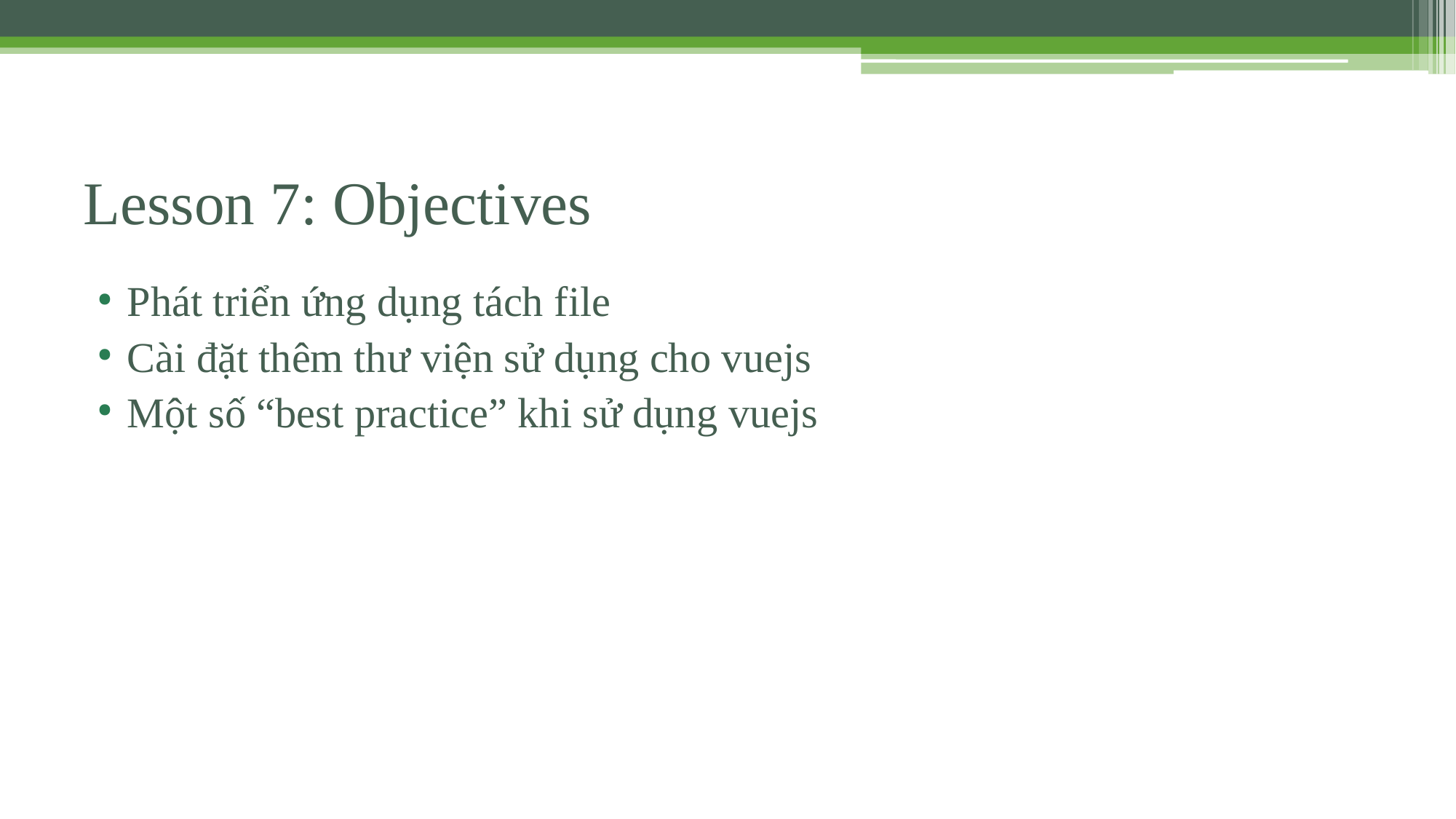

# Lesson 7: Objectives
Phát triển ứng dụng tách file
Cài đặt thêm thư viện sử dụng cho vuejs
Một số “best practice” khi sử dụng vuejs